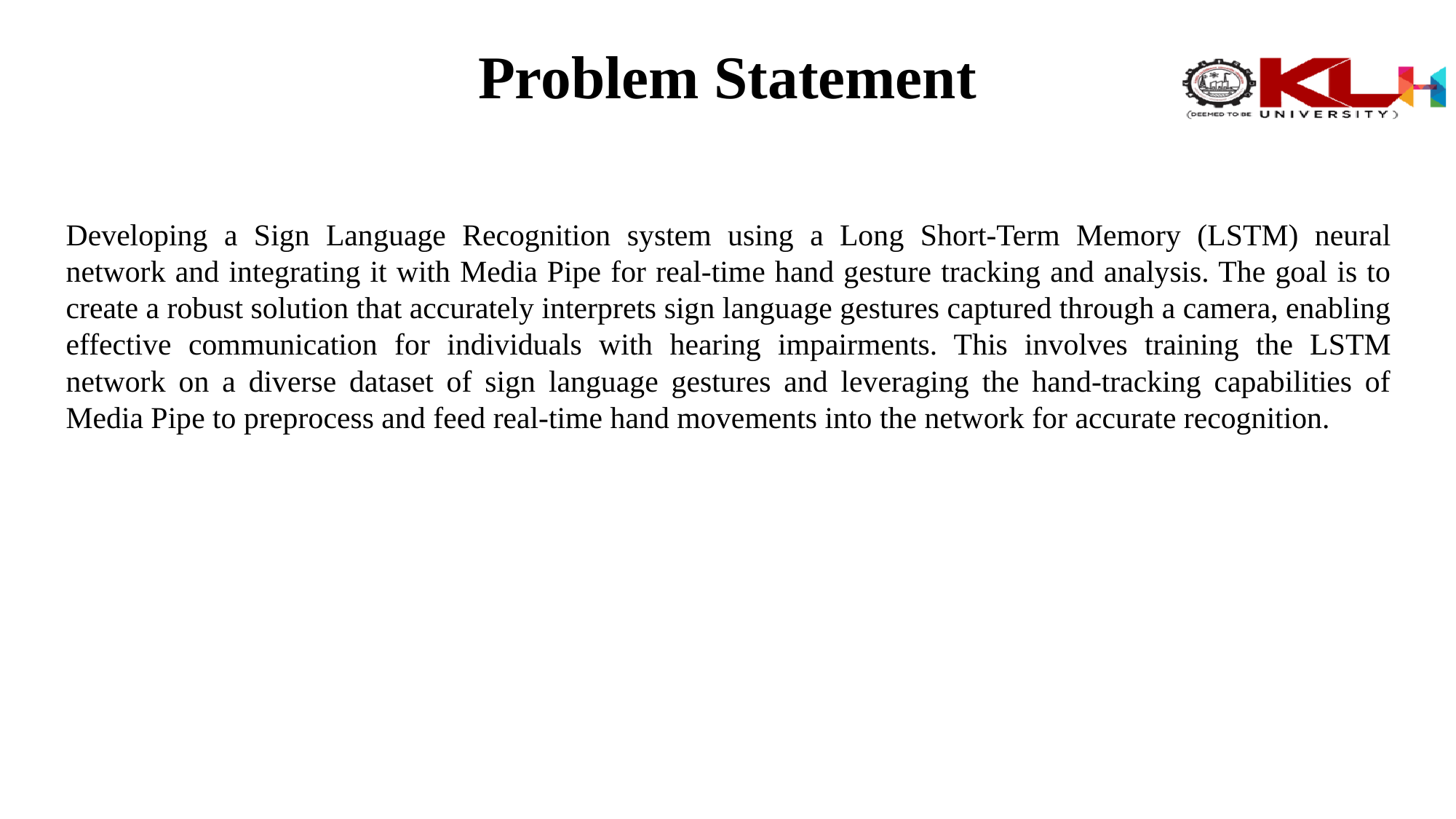

# Problem Statement
Developing a Sign Language Recognition system using a Long Short-Term Memory (LSTM) neural network and integrating it with Media Pipe for real-time hand gesture tracking and analysis. The goal is to create a robust solution that accurately interprets sign language gestures captured through a camera, enabling effective communication for individuals with hearing impairments. This involves training the LSTM network on a diverse dataset of sign language gestures and leveraging the hand-tracking capabilities of Media Pipe to preprocess and feed real-time hand movements into the network for accurate recognition.